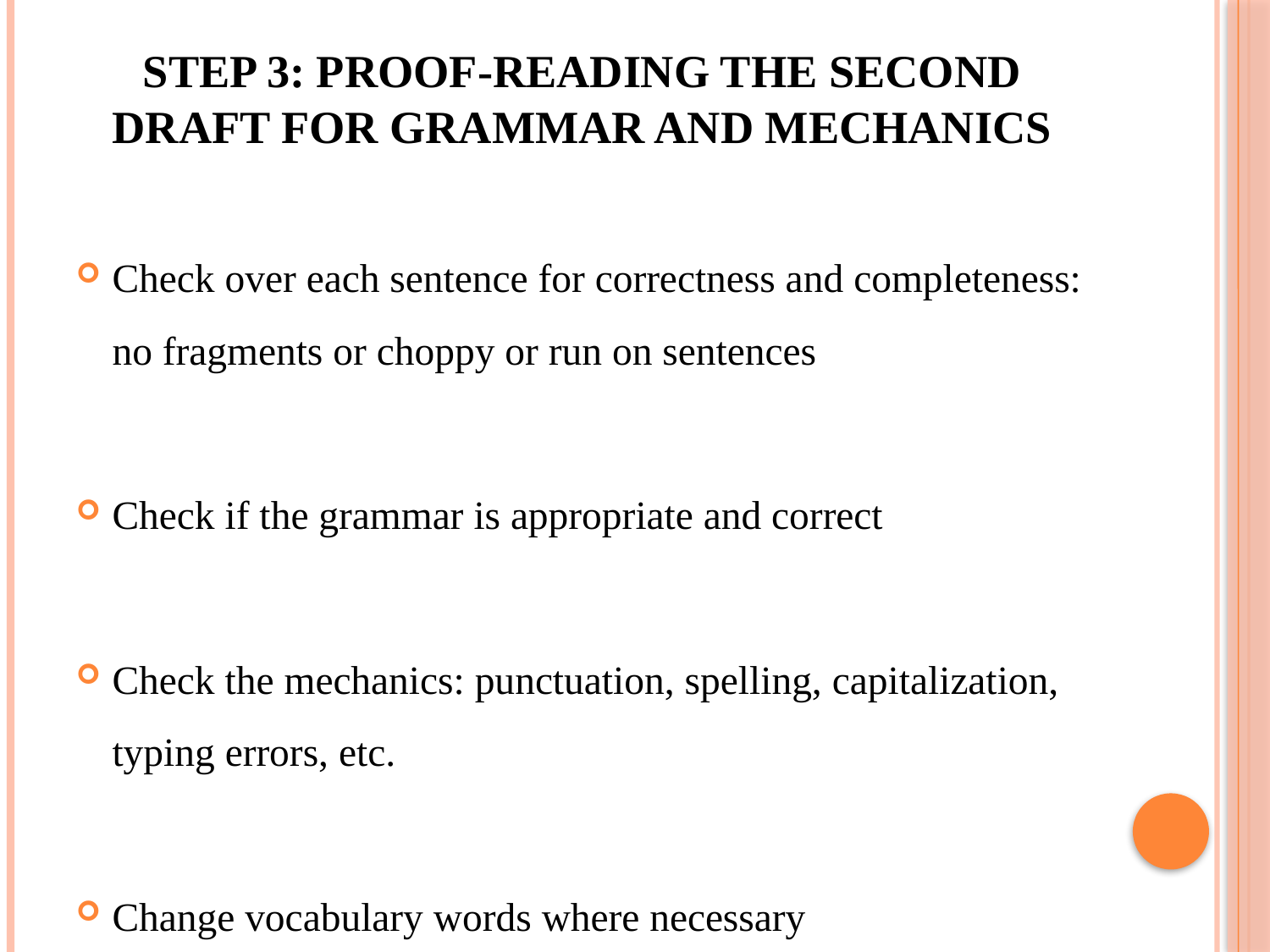

# STEP 3: Proof-Reading The Second Draft For Grammar And Mechanics
Check over each sentence for correctness and completeness: no fragments or choppy or run on sentences

Check if the grammar is appropriate and correct

Check the mechanics: punctuation, spelling, capitalization, typing errors, etc.

Change vocabulary words where necessary